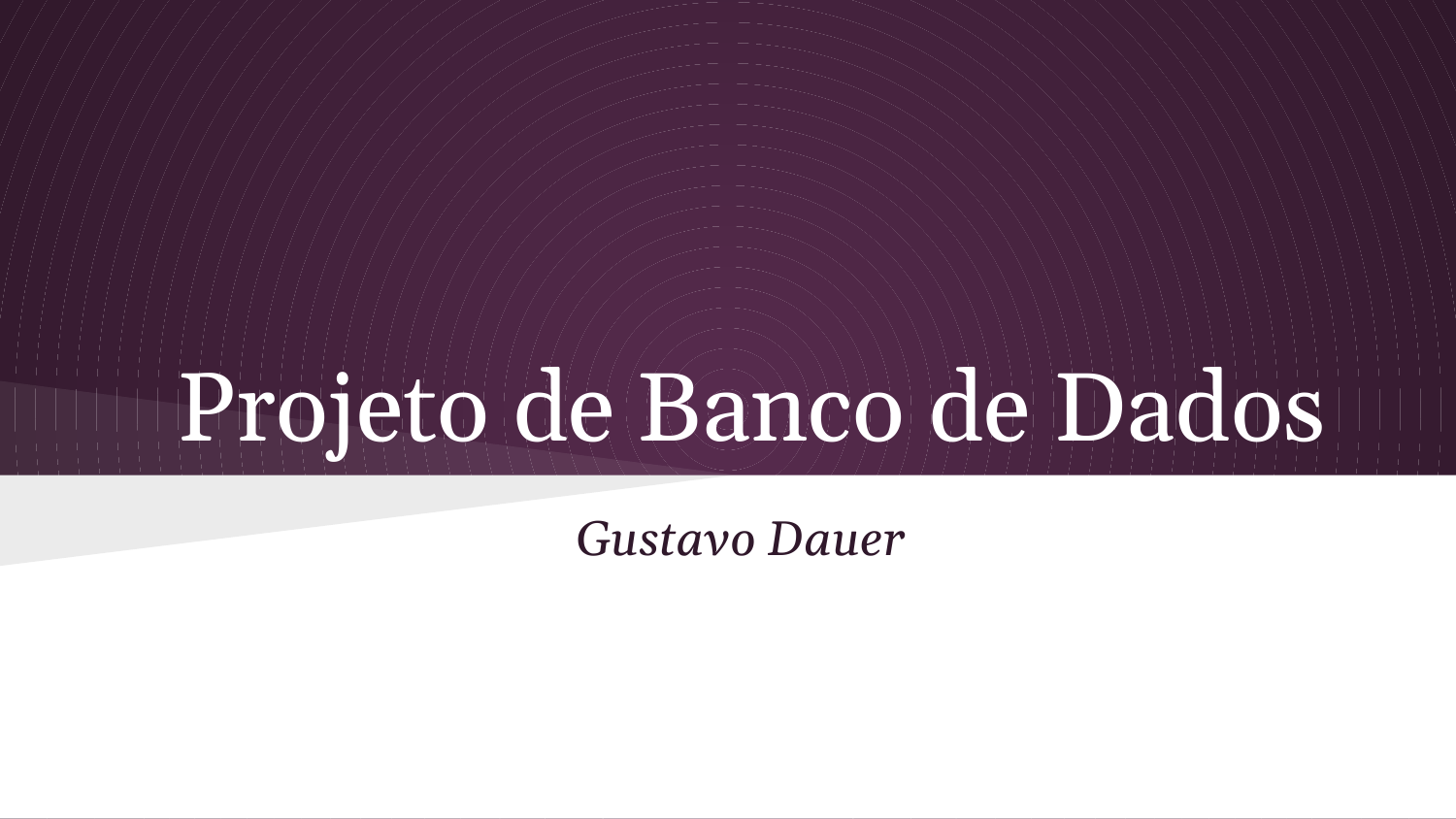

# Projeto de Banco de Dados
Gustavo Dauer